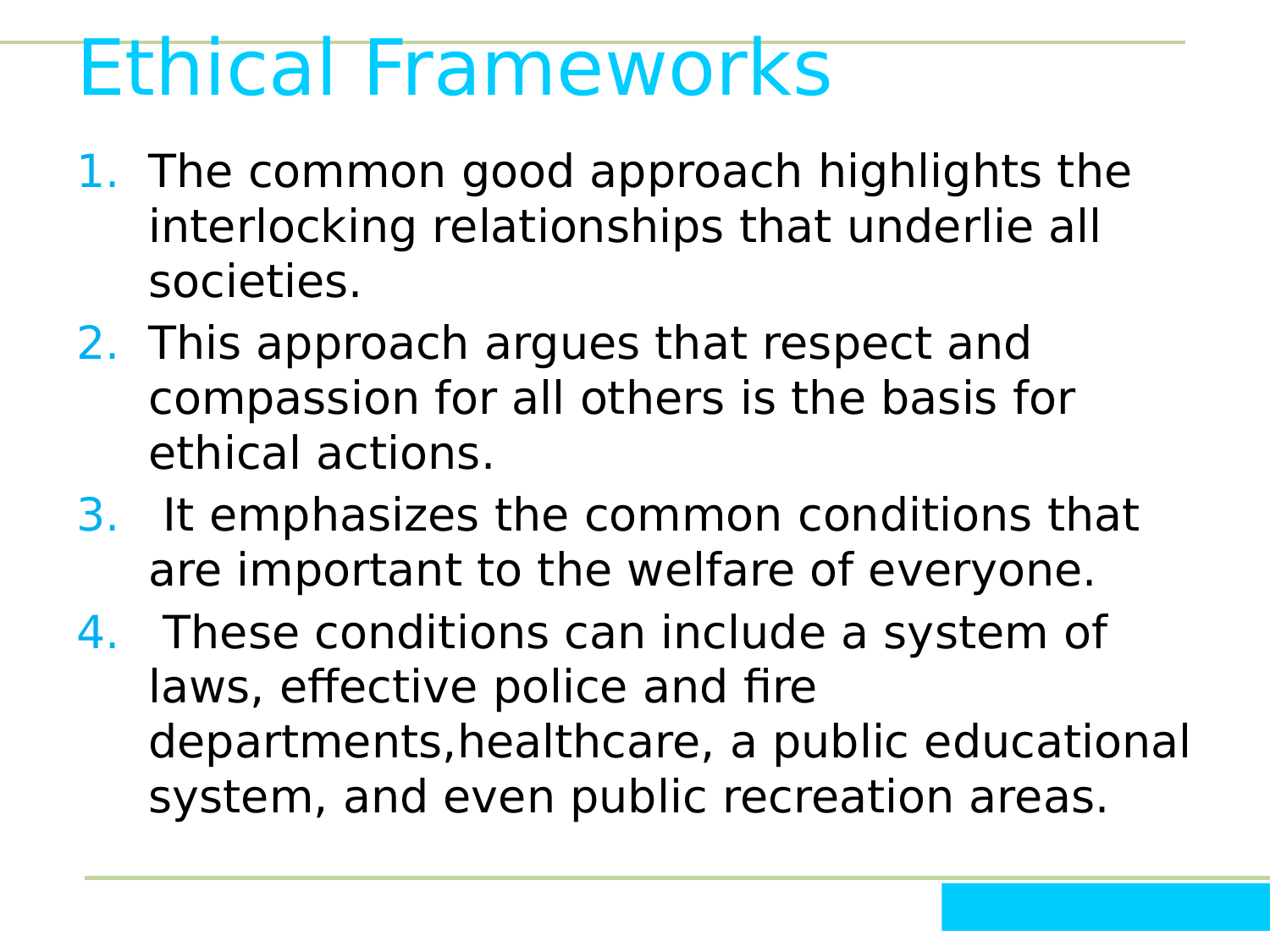

# Ethical Frameworks
The common good approach highlights the interlocking relationships that underlie all societies.
This approach argues that respect and compassion for all others is the basis for ethical actions.
 It emphasizes the common conditions that are important to the welfare of everyone.
 These conditions can include a system of laws, effective police and fire departments,healthcare, a public educational system, and even public recreation areas.